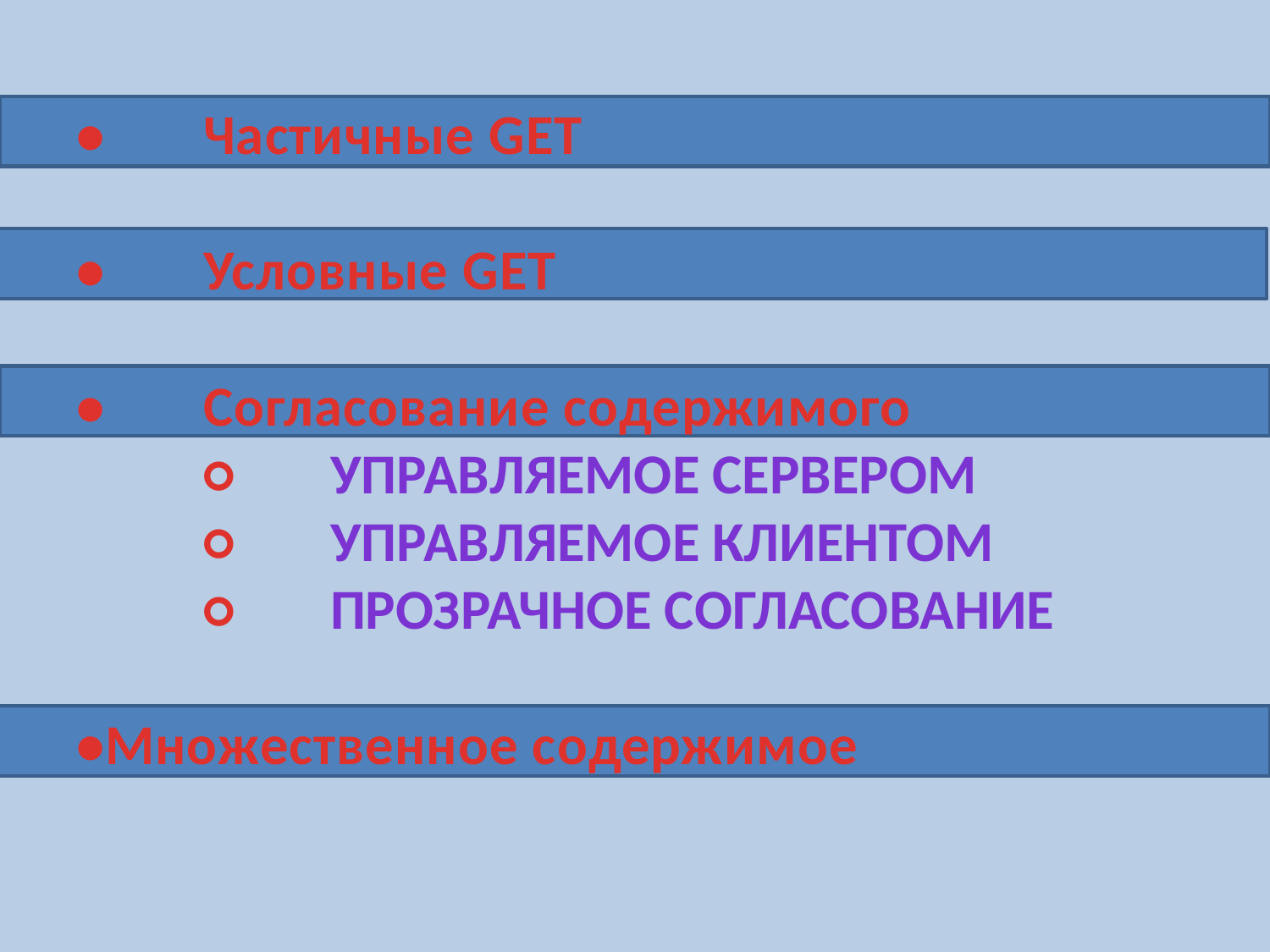

# •	Частичные GET •	Условные GET •	Согласование содержимого ○	Управляемое сервером ○	Управляемое клиентом ○	Прозрачное согласование •Множественное содержимое